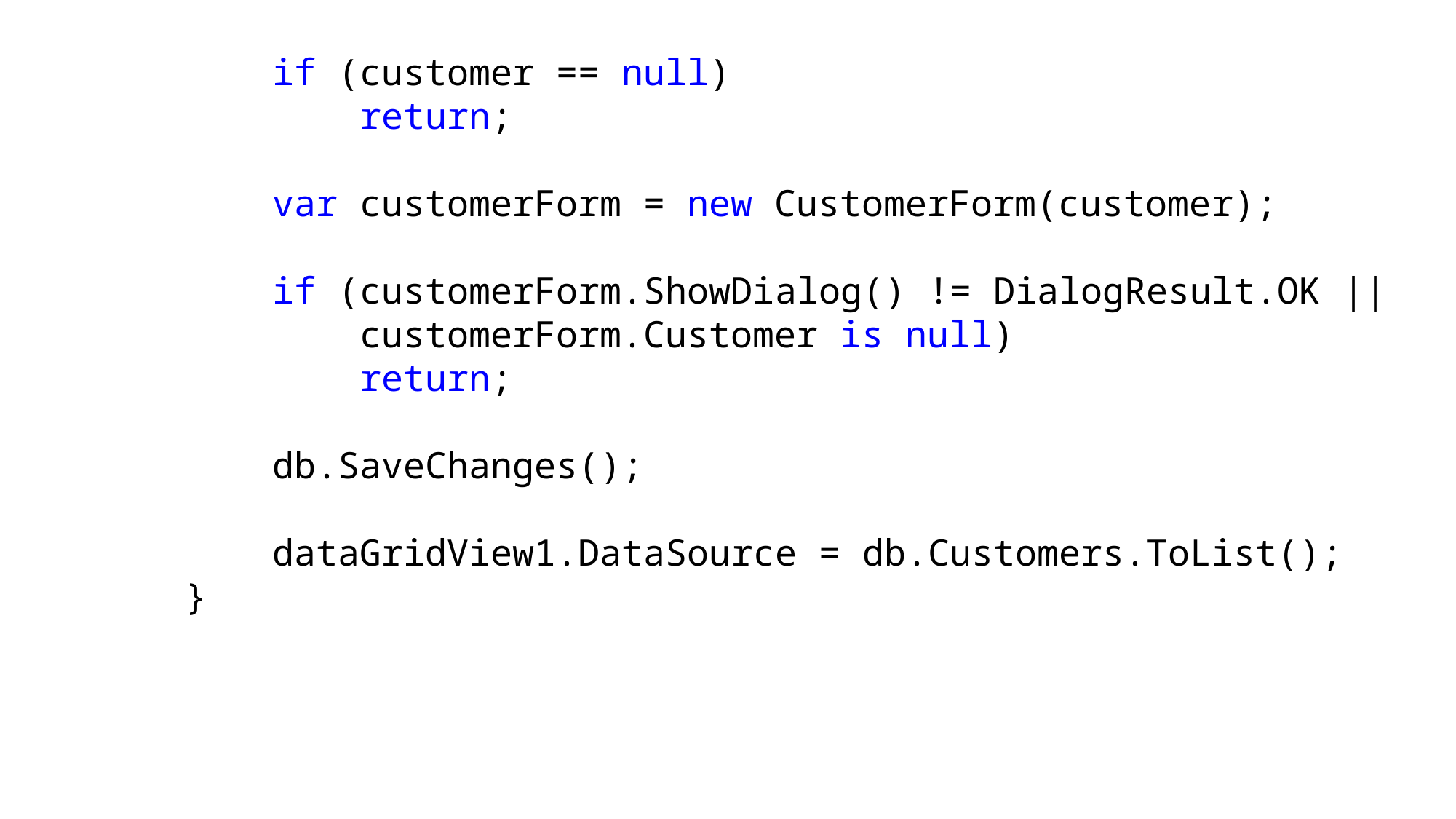

if (customer == null)
                return;

            var customerForm = new CustomerForm(customer);

            if (customerForm.ShowDialog() != DialogResult.OK ||
                customerForm.Customer is null)
                return;

            db.SaveChanges();

            dataGridView1.DataSource = db.Customers.ToList();
        }